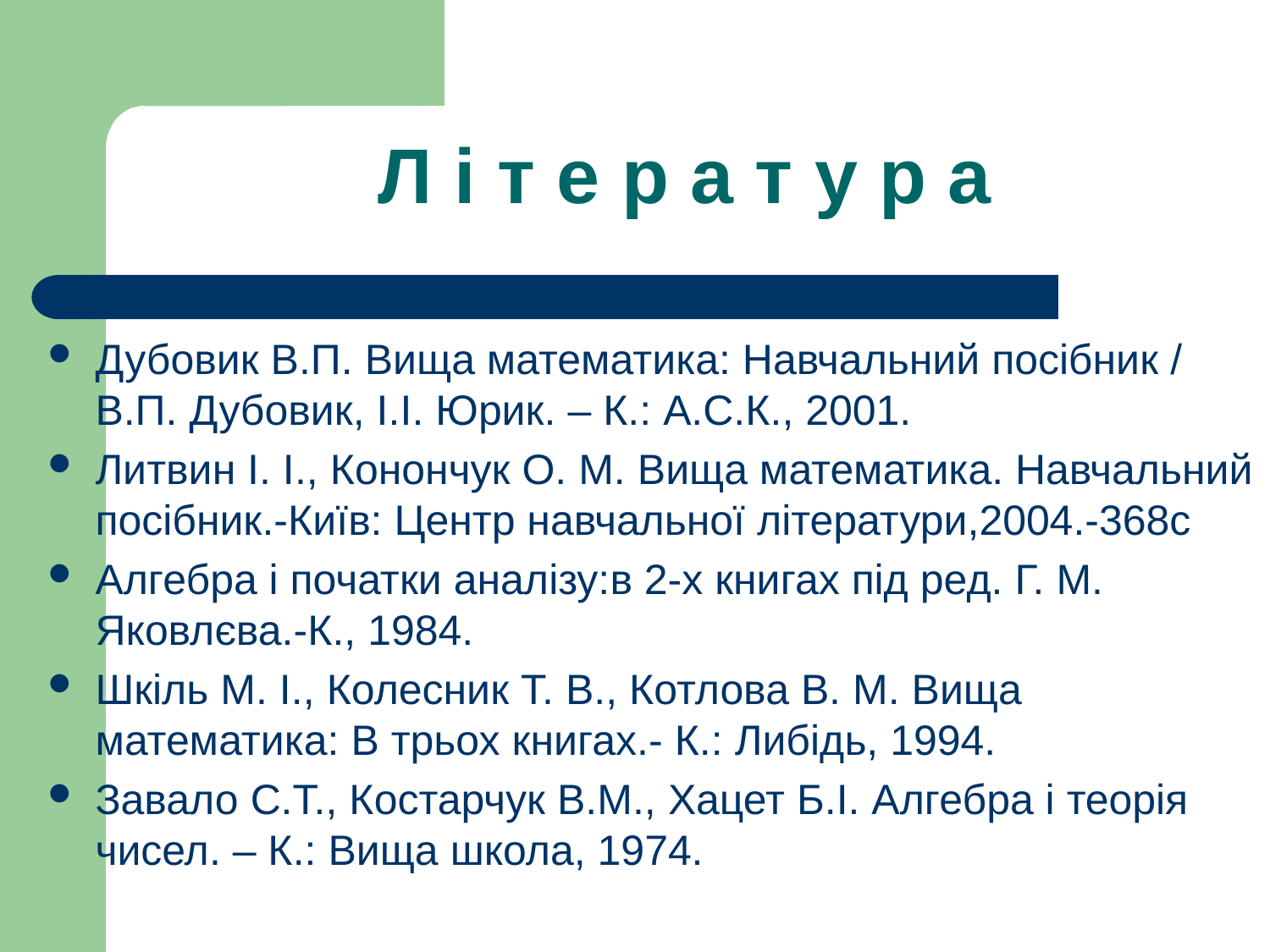

# Л і т е р а т у р а
Дубовик В.П. Вища математика: Навчальний посібник / В.П. Дубовик, І.І. Юрик. – К.: А.С.К., 2001.
Литвин І. І., Конончук О. М. Вища математика. Навчальний посібник.-Київ: Центр навчальної літератури,2004.-368с
Алгебра і початки аналізу:в 2-х книгах під ред. Г. М. Яковлєва.-К., 1984.
Шкіль М. І., Колесник Т. В., Котлова В. М. Вища математика: В трьох книгах.- К.: Либідь, 1994.
Завало С.Т., Костарчук В.М., Хацет Б.І. Алгебра і теорія чисел. – К.: Вища школа, 1974.